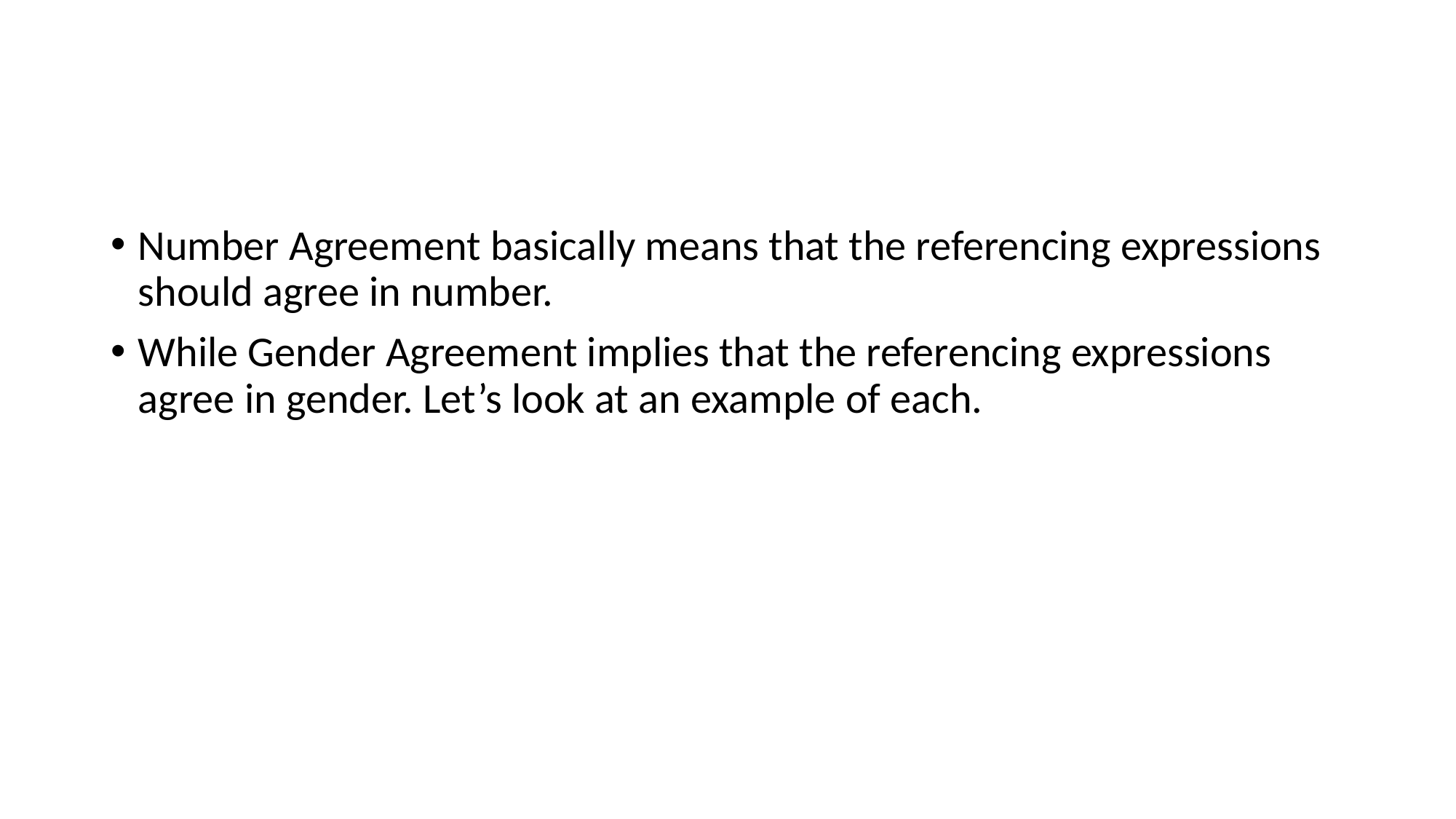

#
Number Agreement basically means that the referencing expressions should agree in number.
While Gender Agreement implies that the referencing expressions agree in gender. Let’s look at an example of each.